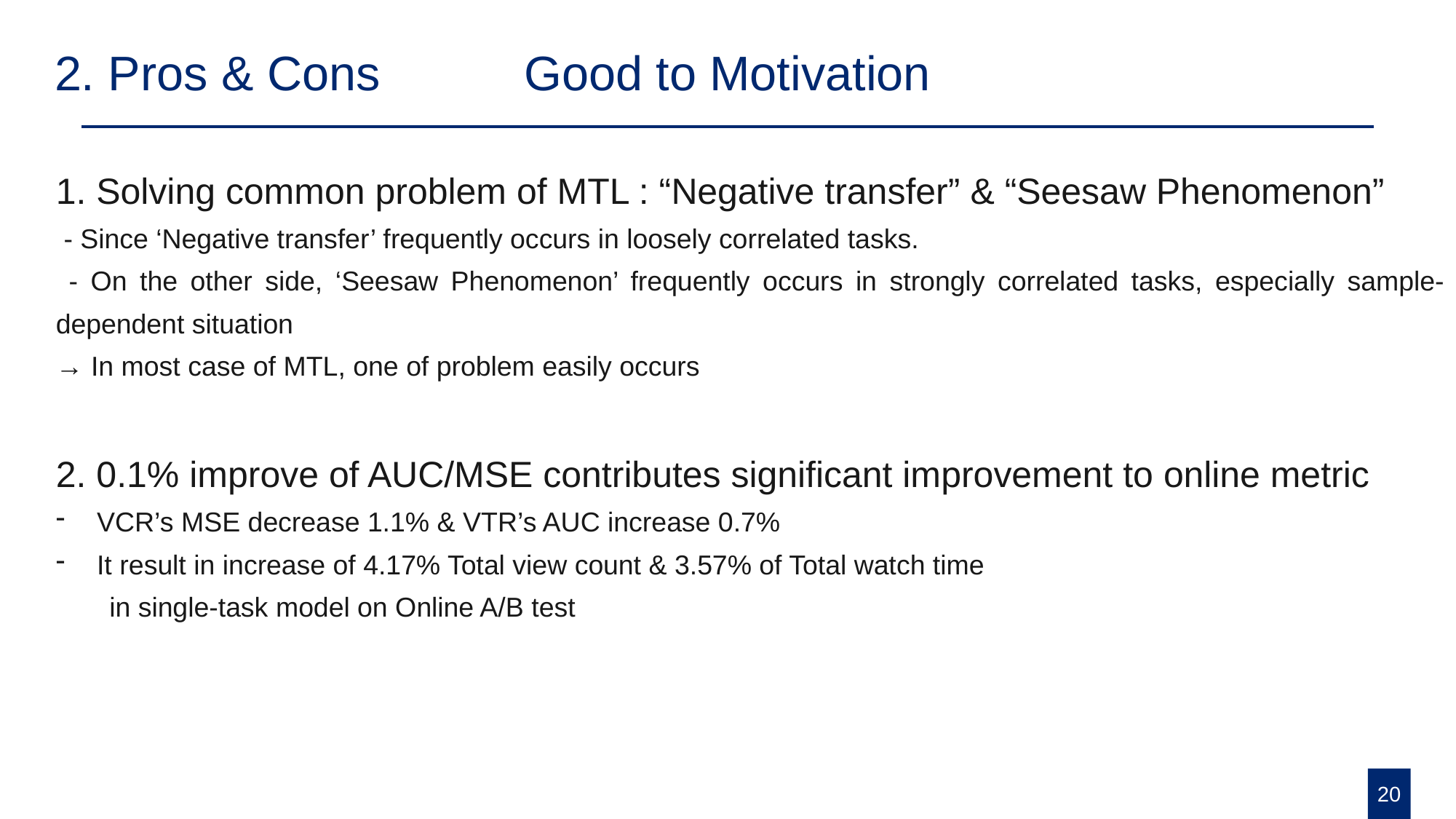

2. Pros & Cons
# Good to Motivation
1. Solving common problem of MTL : “Negative transfer” & “Seesaw Phenomenon”
 - Since ‘Negative transfer’ frequently occurs in loosely correlated tasks.
 - On the other side, ‘Seesaw Phenomenon’ frequently occurs in strongly correlated tasks, especially sample-dependent situation
→ In most case of MTL, one of problem easily occurs

2. 0.1% improve of AUC/MSE contributes significant improvement to online metric
VCR’s MSE decrease 1.1% & VTR’s AUC increase 0.7%
It result in increase of 4.17% Total view count & 3.57% of Total watch time
       in single-task model on Online A/B test